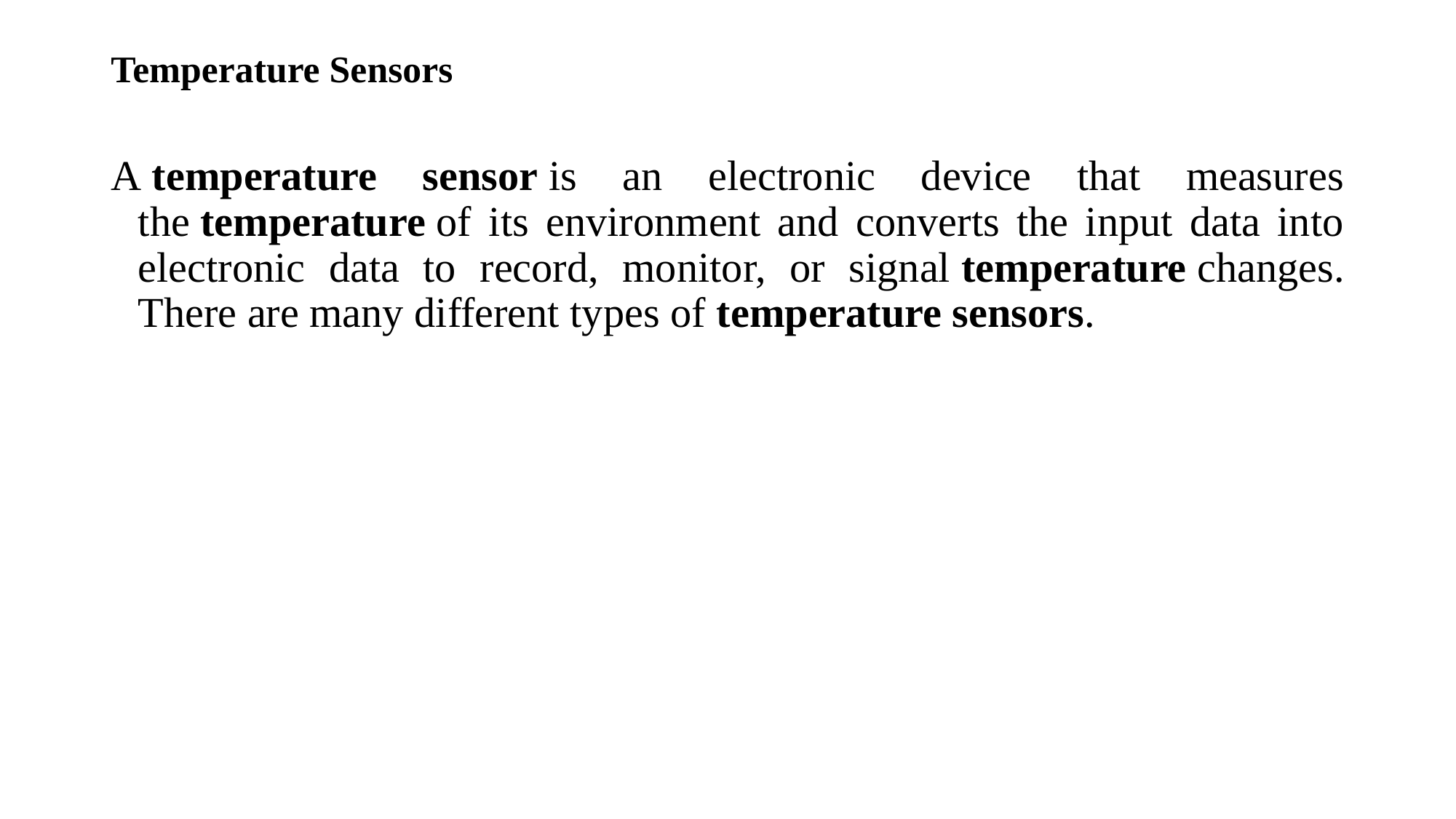

# Temperature Sensors
A temperature sensor is an electronic device that measures the temperature of its environment and converts the input data into electronic data to record, monitor, or signal temperature changes. There are many different types of temperature sensors.